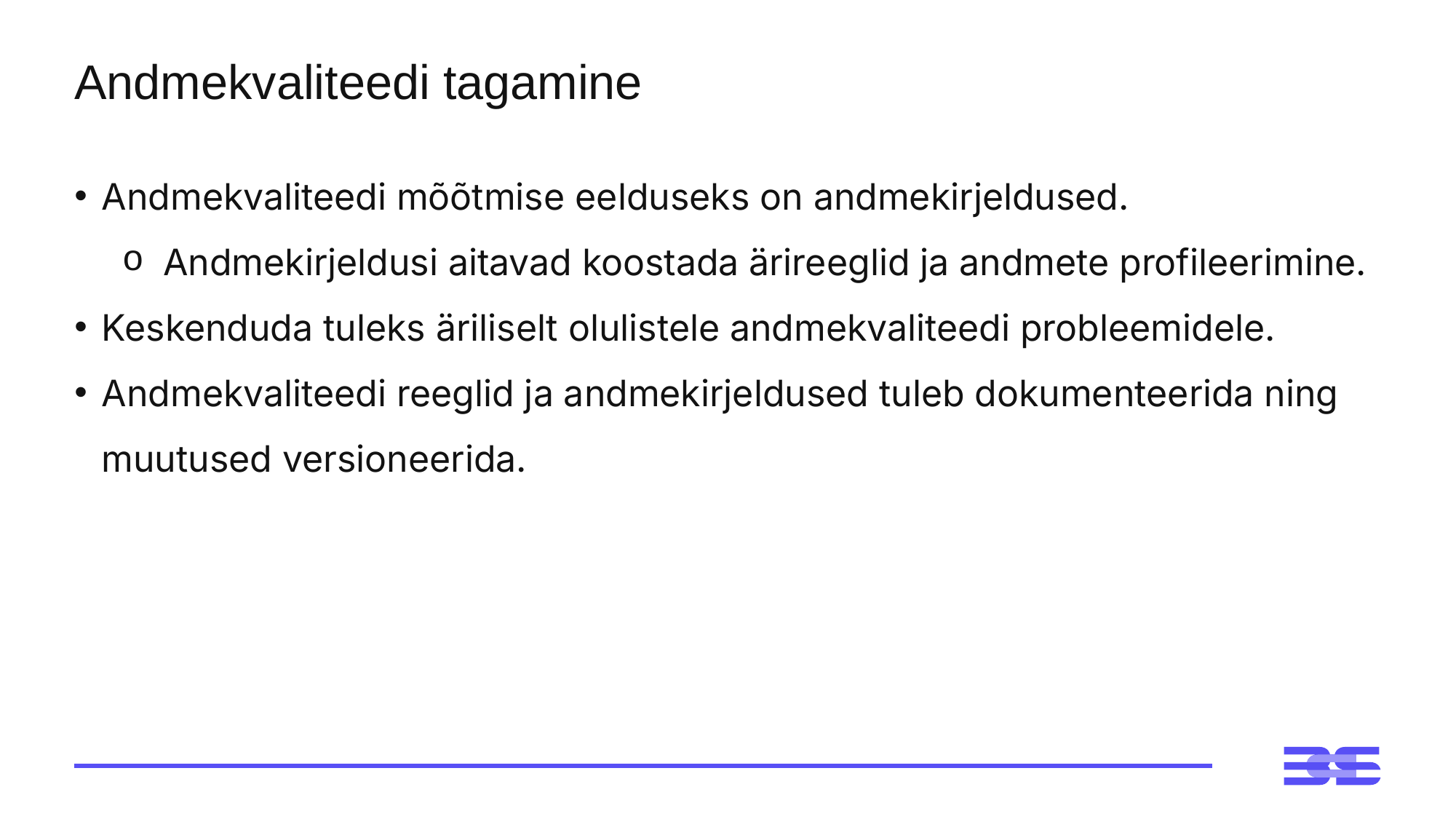

# Andmekvaliteedi tagamine
Andmekvaliteedi mõõtmise eelduseks on andmekirjeldused.
Andmekirjeldusi aitavad koostada ärireeglid ja andmete profileerimine.
Keskenduda tuleks äriliselt olulistele andmekvaliteedi probleemidele.
Andmekvaliteedi reeglid ja andmekirjeldused tuleb dokumenteerida ning muutused versioneerida.